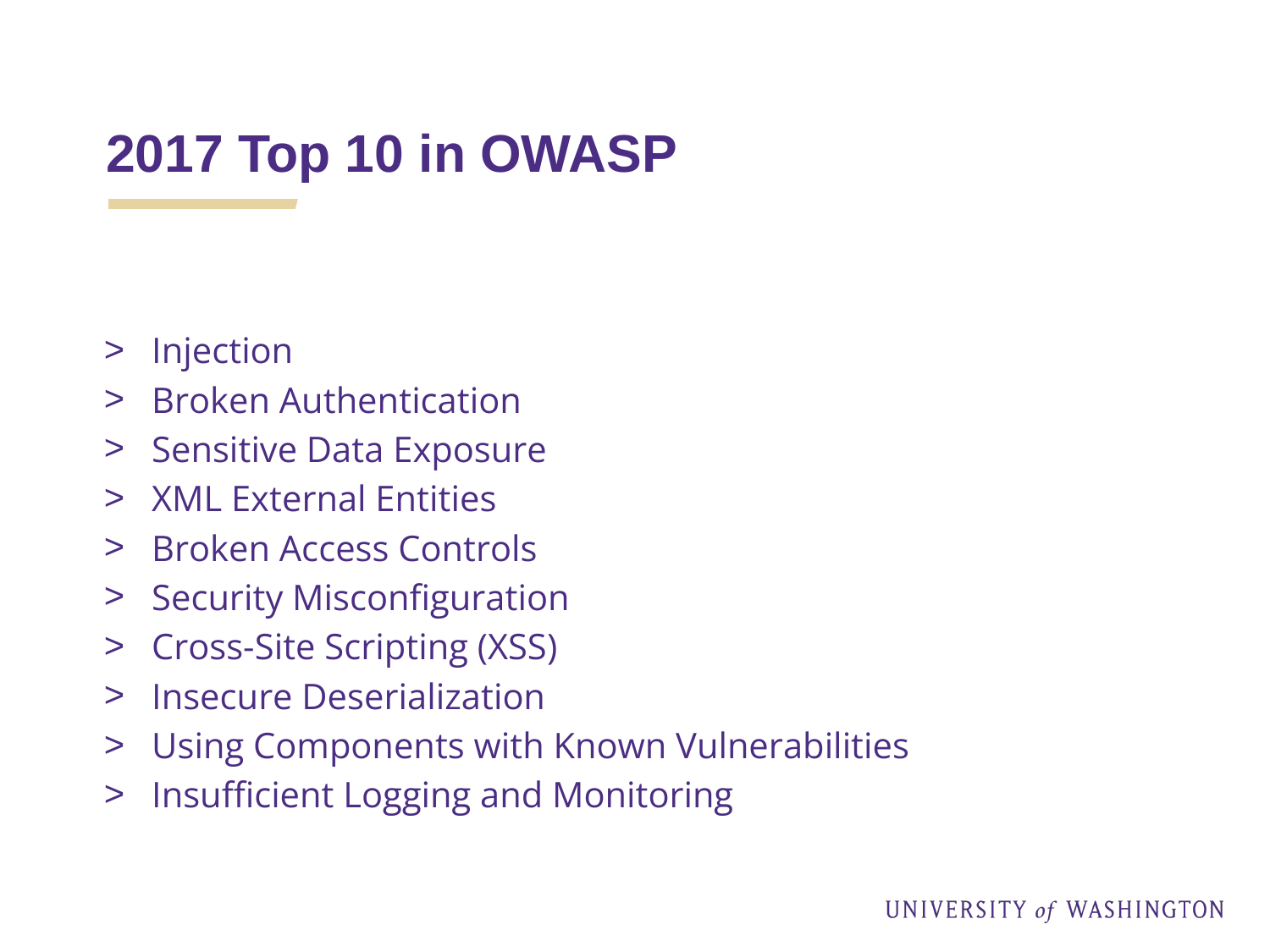

# 2017 Top 10 in OWASP
Injection
Broken Authentication
Sensitive Data Exposure
XML External Entities
Broken Access Controls
Security Misconfiguration
Cross-Site Scripting (XSS)
Insecure Deserialization
Using Components with Known Vulnerabilities
Insufficient Logging and Monitoring